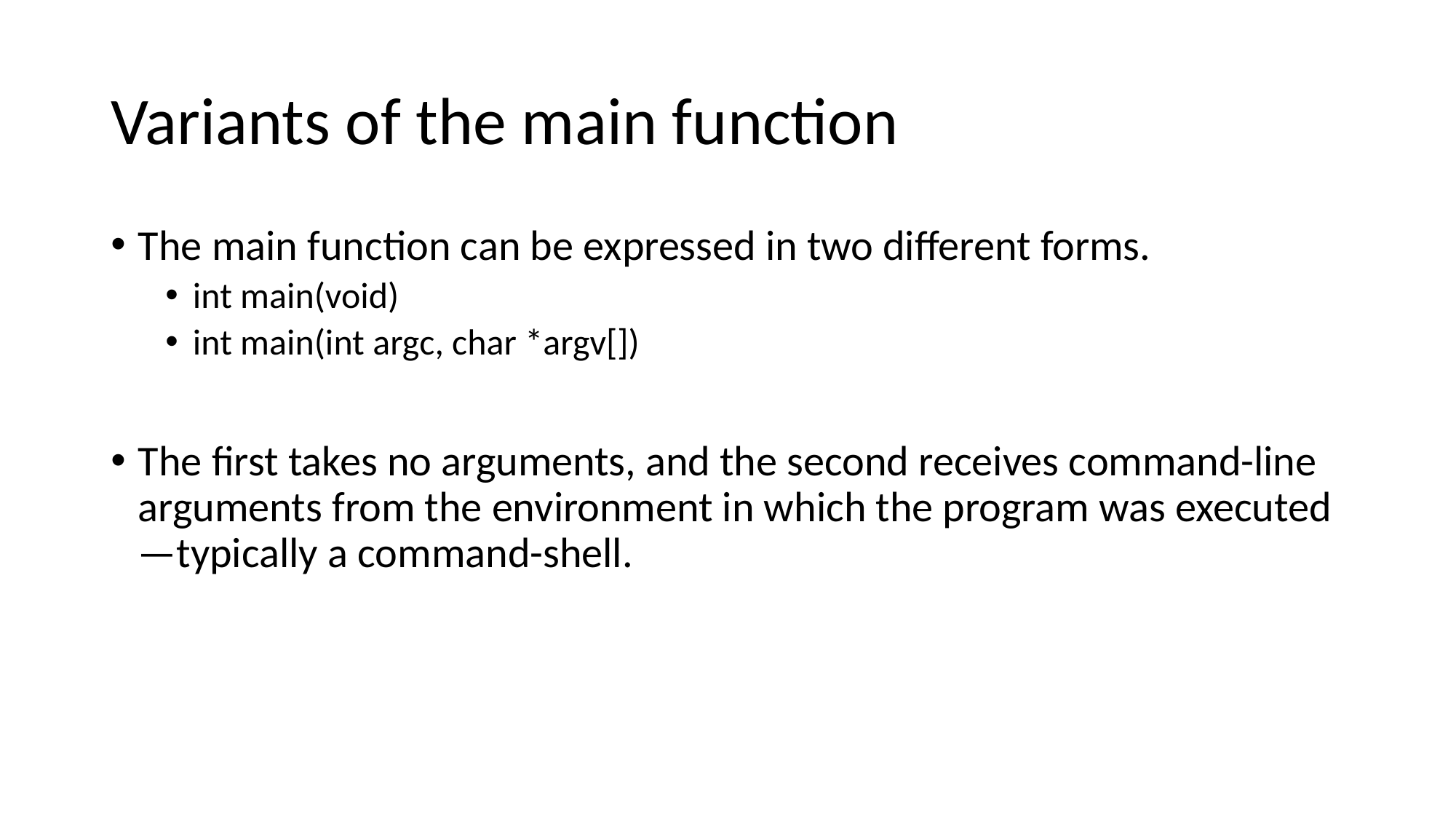

# Variants of the main function
The main function can be expressed in two different forms.
int main(void)
int main(int argc, char *argv[])

The first takes no arguments, and the second receives command-line arguments from the environment in which the program was executed—typically a command-shell.